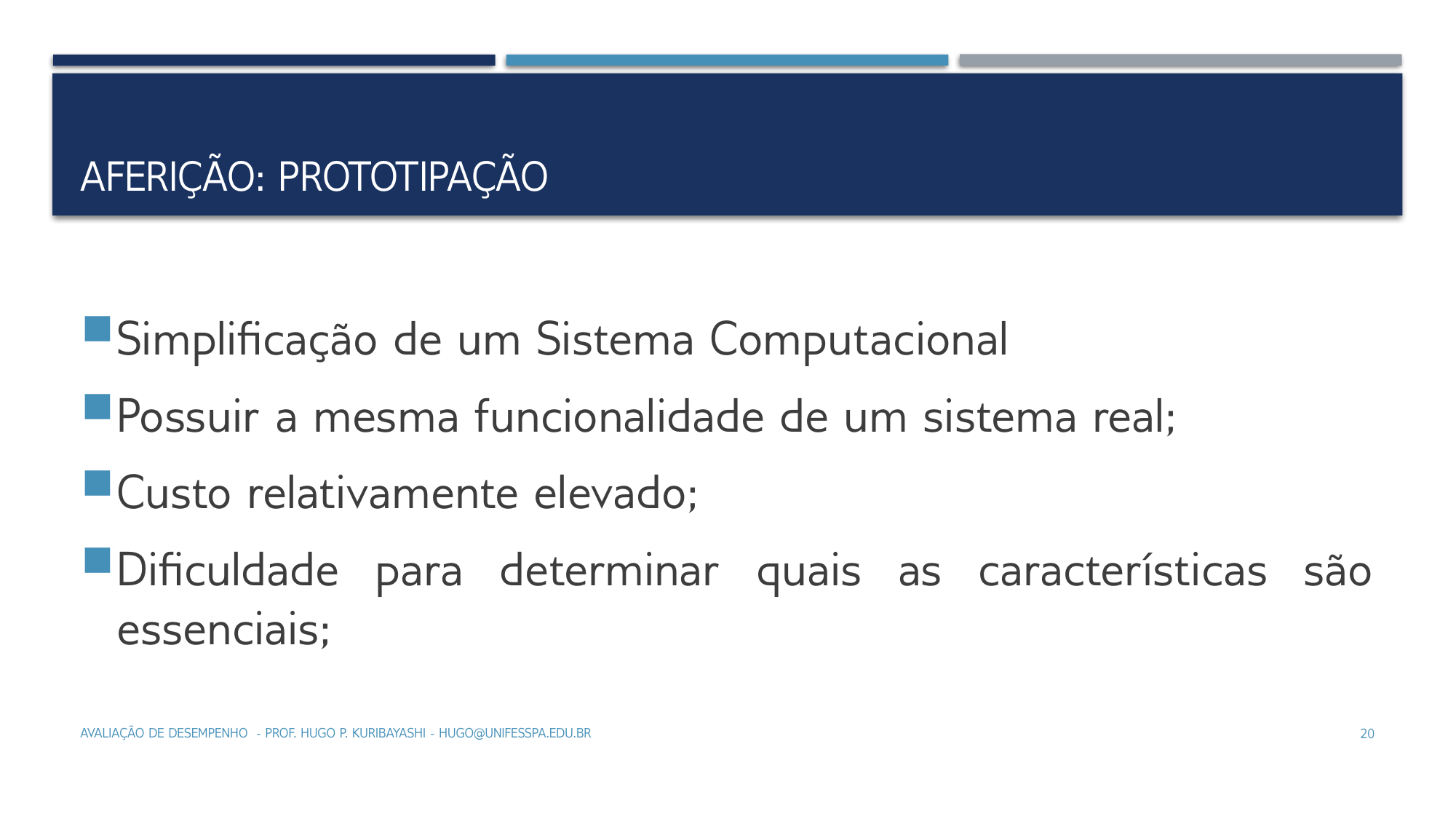

# Aferição: prototipação
Simplificação de um Sistema Computacional
Possuir a mesma funcionalidade de um sistema real;
Custo relativamente elevado;
Dificuldade para determinar quais as características são essenciais;
Avaliação de Desempenho  - Prof. Hugo P. Kuribayashi - hugo@unifesspa.edu.br
20